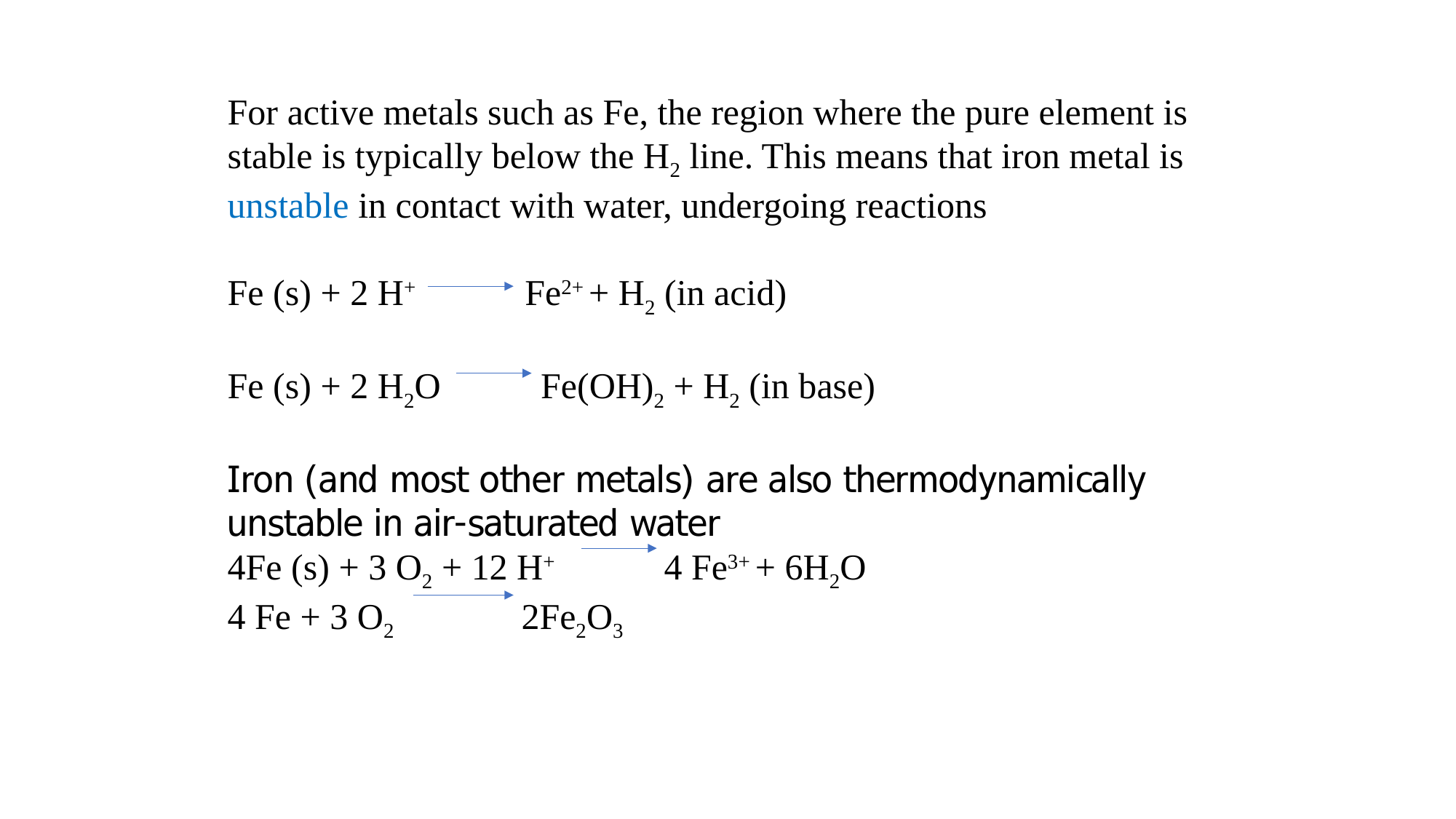

For active metals such as Fe, the region where the pure element is stable is typically below the H2 line. This means that iron metal is unstable in contact with water, undergoing reactions

Fe (s) + 2 H+            Fe2+ + H2 (in acid)

Fe (s) + 2 H2O           Fe(OH)2 + H2 (in base)

Iron (and most other metals) are also thermodynamically unstable in air-saturated water
4Fe (s) + 3 O2 + 12 H+            4 Fe3+ + 6H2O
4 Fe + 3 O2              2Fe2O3